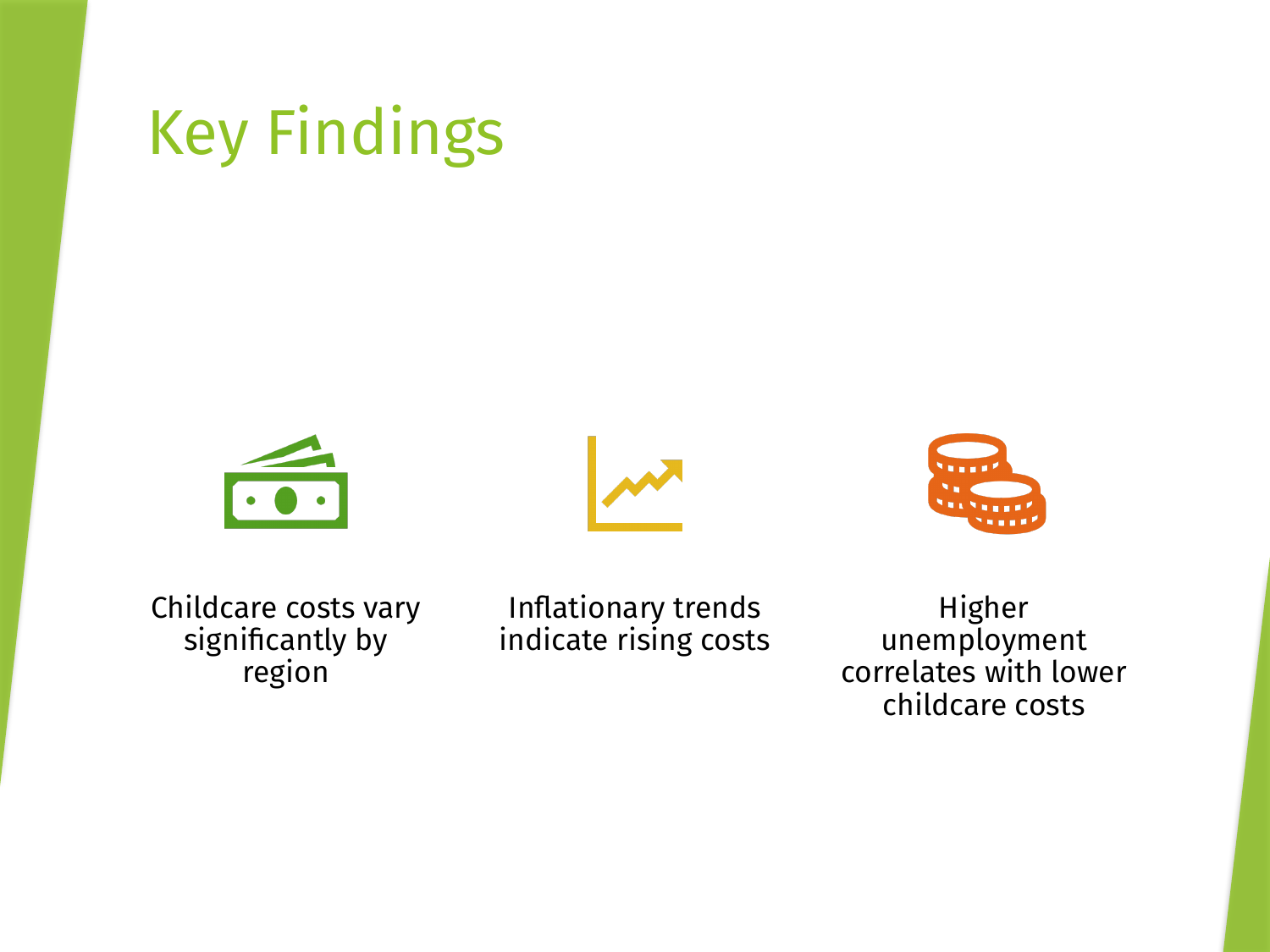

# Key Findings
Childcare costs vary significantly by region
Inflationary trends indicate rising costs
Higher unemployment correlates with lower childcare costs